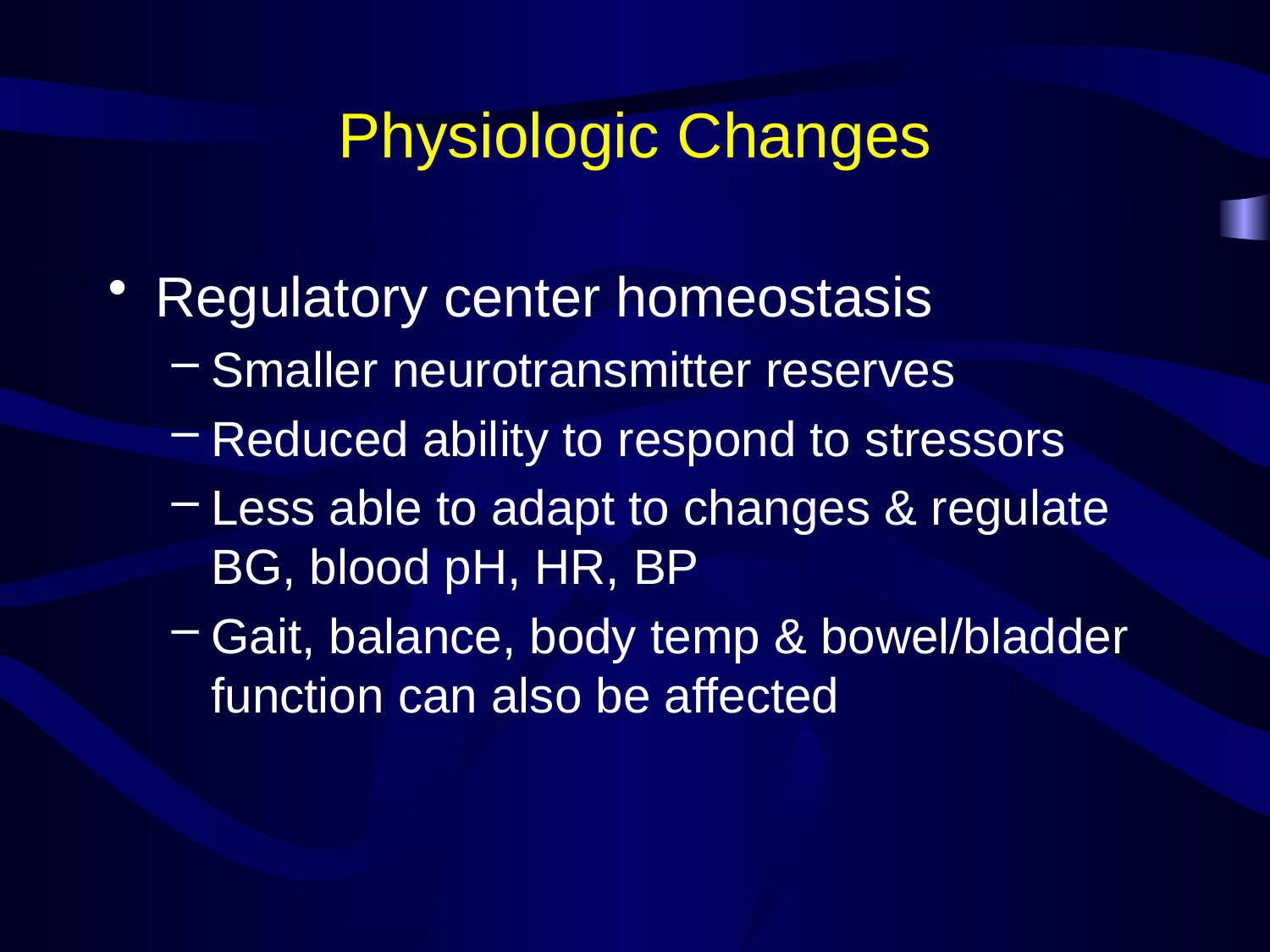

# Physiologic Changes
Regulatory center homeostasis
Smaller neurotransmitter reserves
Reduced ability to respond to stressors
Less able to adapt to changes & regulate BG, blood pH, HR, BP
Gait, balance, body temp & bowel/bladder function can also be affected